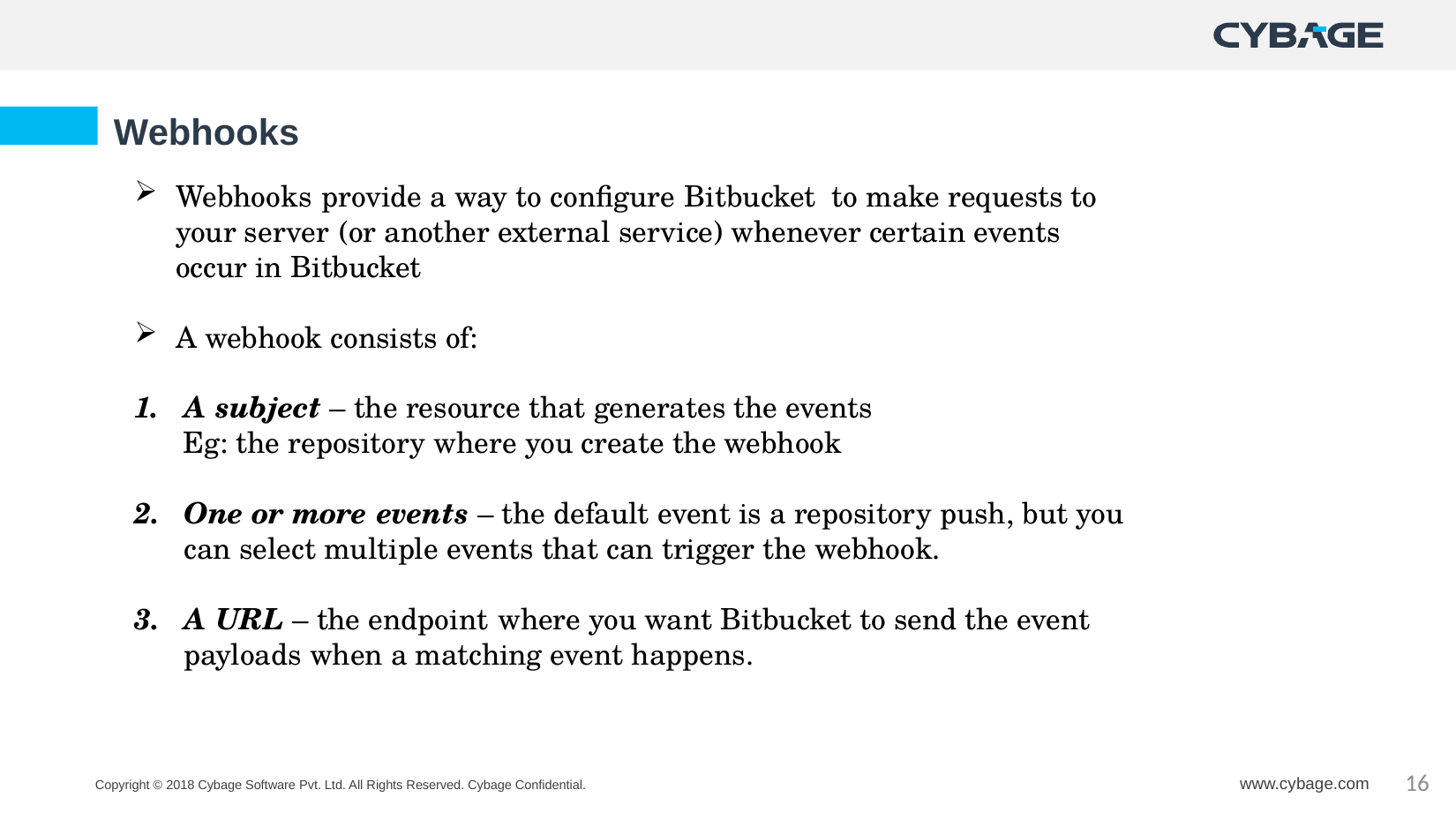

Webhooks

Webhooks provide a way to configure Bitbucket  to make requests to your server (or another external service) whenever certain events occur in Bitbucket

A webhook consists of:

A subject – the resource that generates the events
      Eg: the repository where you create the webhook

One or more events – the default event is a repository push, but you can select multiple events that can trigger the webhook.

A URL – the endpoint where you want Bitbucket to send the event payloads when a matching event happens.

16